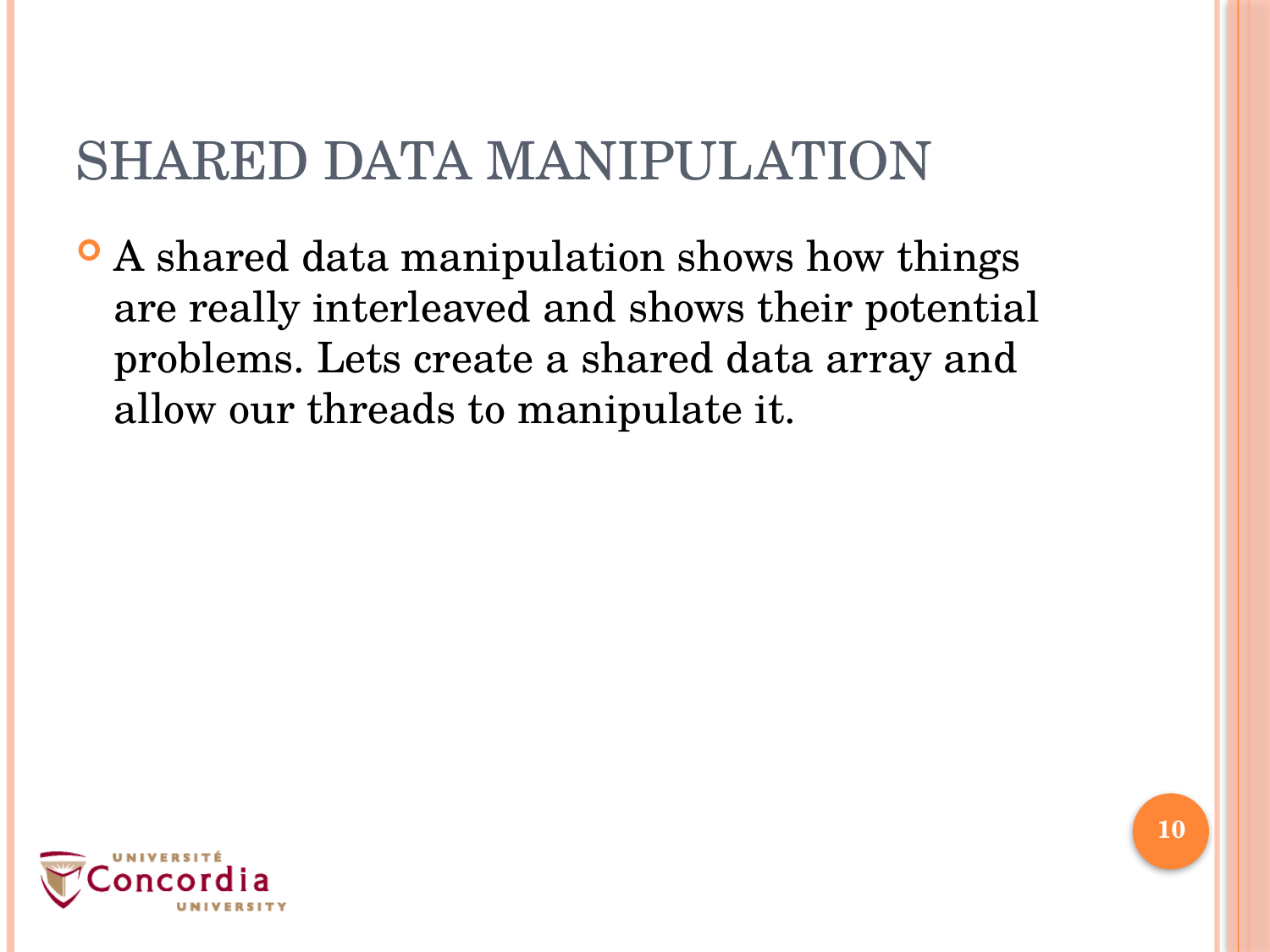

# Shared data manipulation
A shared data manipulation shows how things are really interleaved and shows their potential problems. Lets create a shared data array and allow our threads to manipulate it.

10